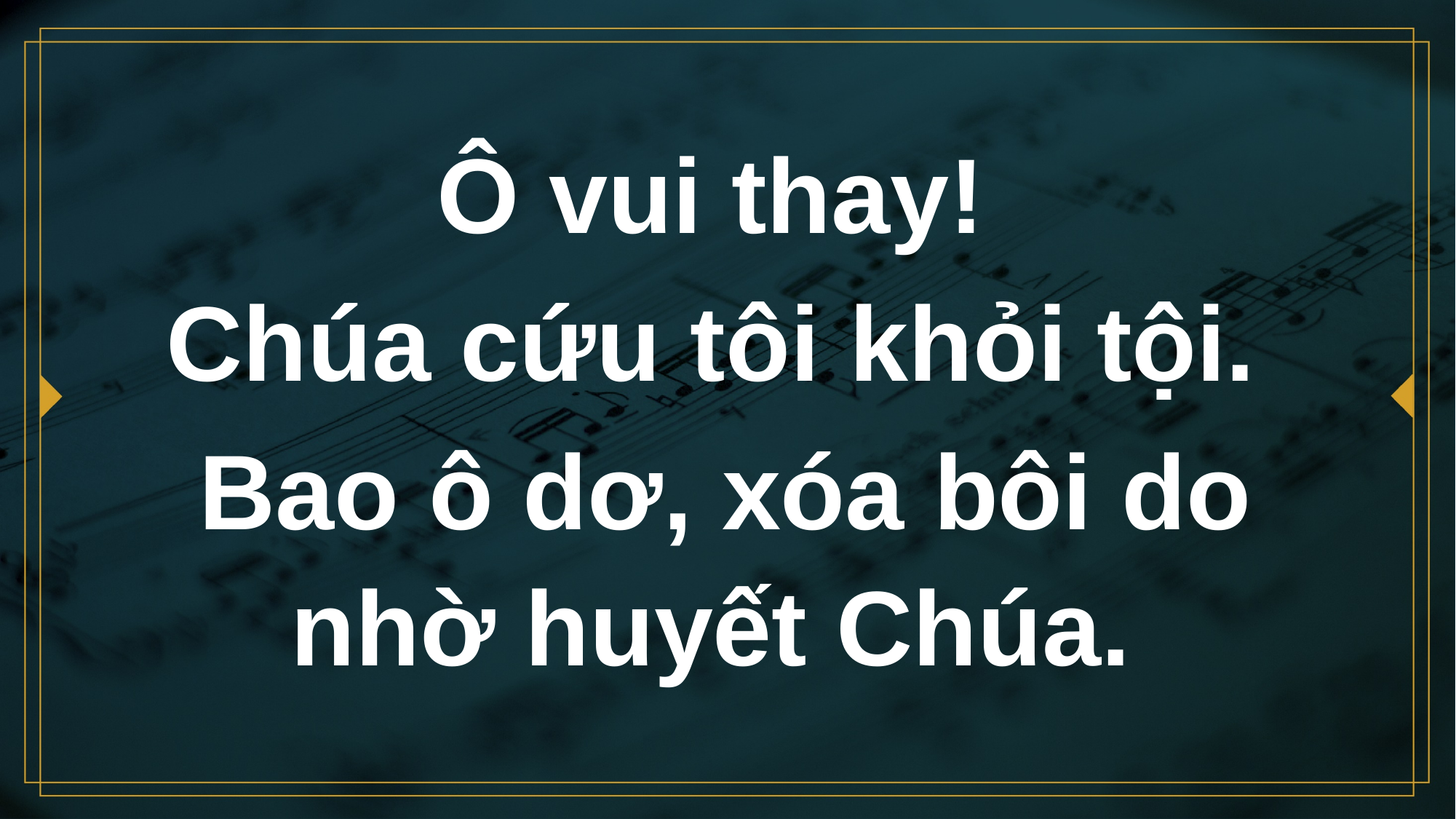

# Ô vui thay!
Chúa cứu tôi khỏi tội.
Bao ô dơ, xóa bôi do nhờ huyết Chúa.